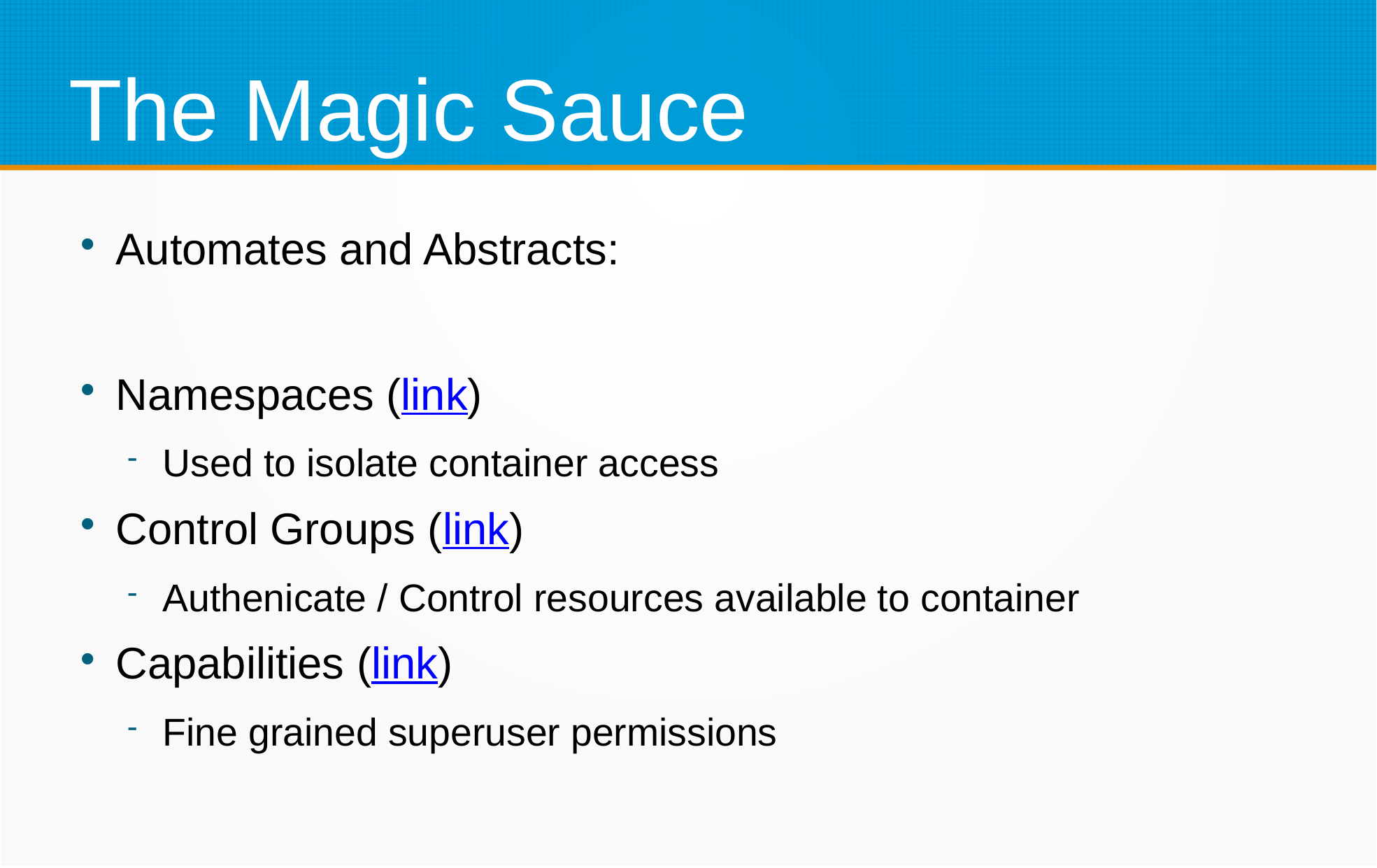

The Magic Sauce
Automates and Abstracts:

Namespaces (link)
Used to isolate container access
Control Groups (link)
Authenicate / Control resources available to container
Capabilities (link)
Fine grained superuser permissions